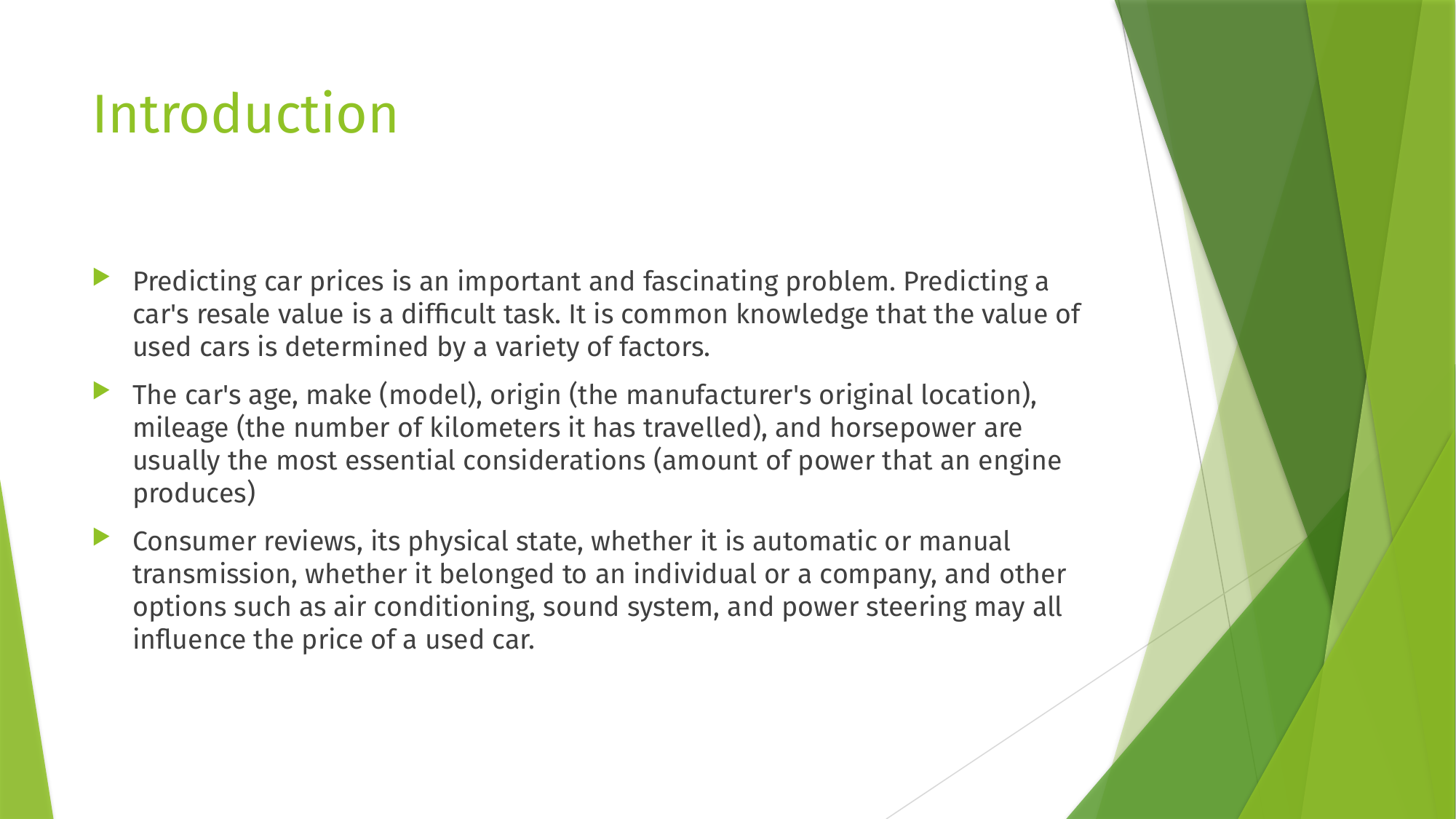

# Introduction
Predicting car prices is an important and fascinating problem. Predicting a car's resale value is a difficult task. It is common knowledge that the value of used cars is determined by a variety of factors.
The car's age, make (model), origin (the manufacturer's original location), mileage (the number of kilometers it has travelled), and horsepower are usually the most essential considerations (amount of power that an engine produces)
Consumer reviews, its physical state, whether it is automatic or manual transmission, whether it belonged to an individual or a company, and other options such as air conditioning, sound system, and power steering may all influence the price of a used car.